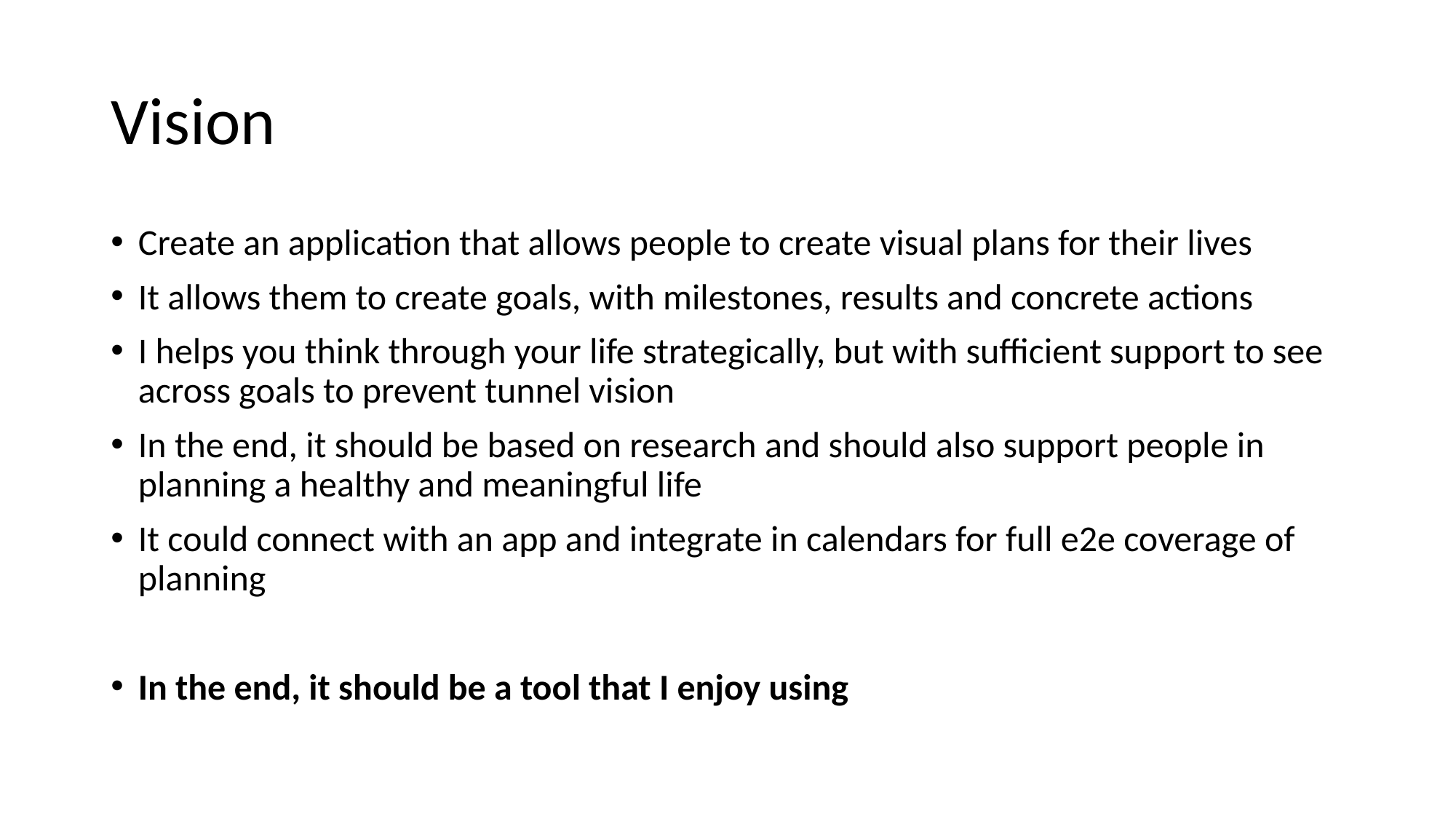

# Vision
Create an application that allows people to create visual plans for their lives
It allows them to create goals, with milestones, results and concrete actions
I helps you think through your life strategically, but with sufficient support to see across goals to prevent tunnel vision
In the end, it should be based on research and should also support people in planning a healthy and meaningful life
It could connect with an app and integrate in calendars for full e2e coverage of planning

In the end, it should be a tool that I enjoy using